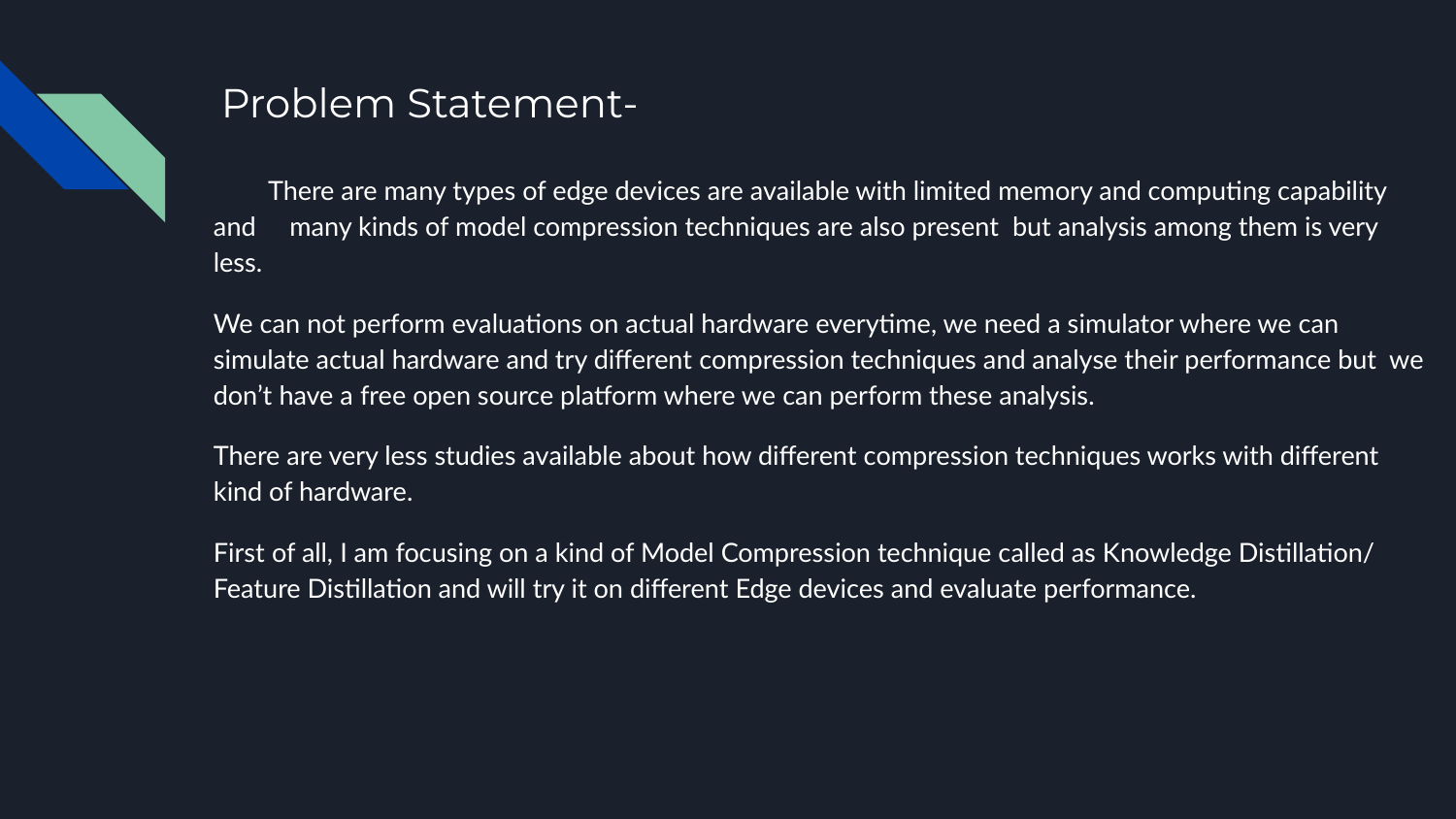

# Problem Statement-
        There are many types of edge devices are available with limited memory and computing capability and     many kinds of model compression techniques are also present  but analysis among them is very less.
We can not perform evaluations on actual hardware everytime, we need a simulator where we can simulate actual hardware and try different compression techniques and analyse their performance but  we don’t have a free open source platform where we can perform these analysis.
There are very less studies available about how different compression techniques works with different kind of hardware.
First of all, I am focusing on a kind of Model Compression technique called as Knowledge Distillation/ Feature Distillation and will try it on different Edge devices and evaluate performance.